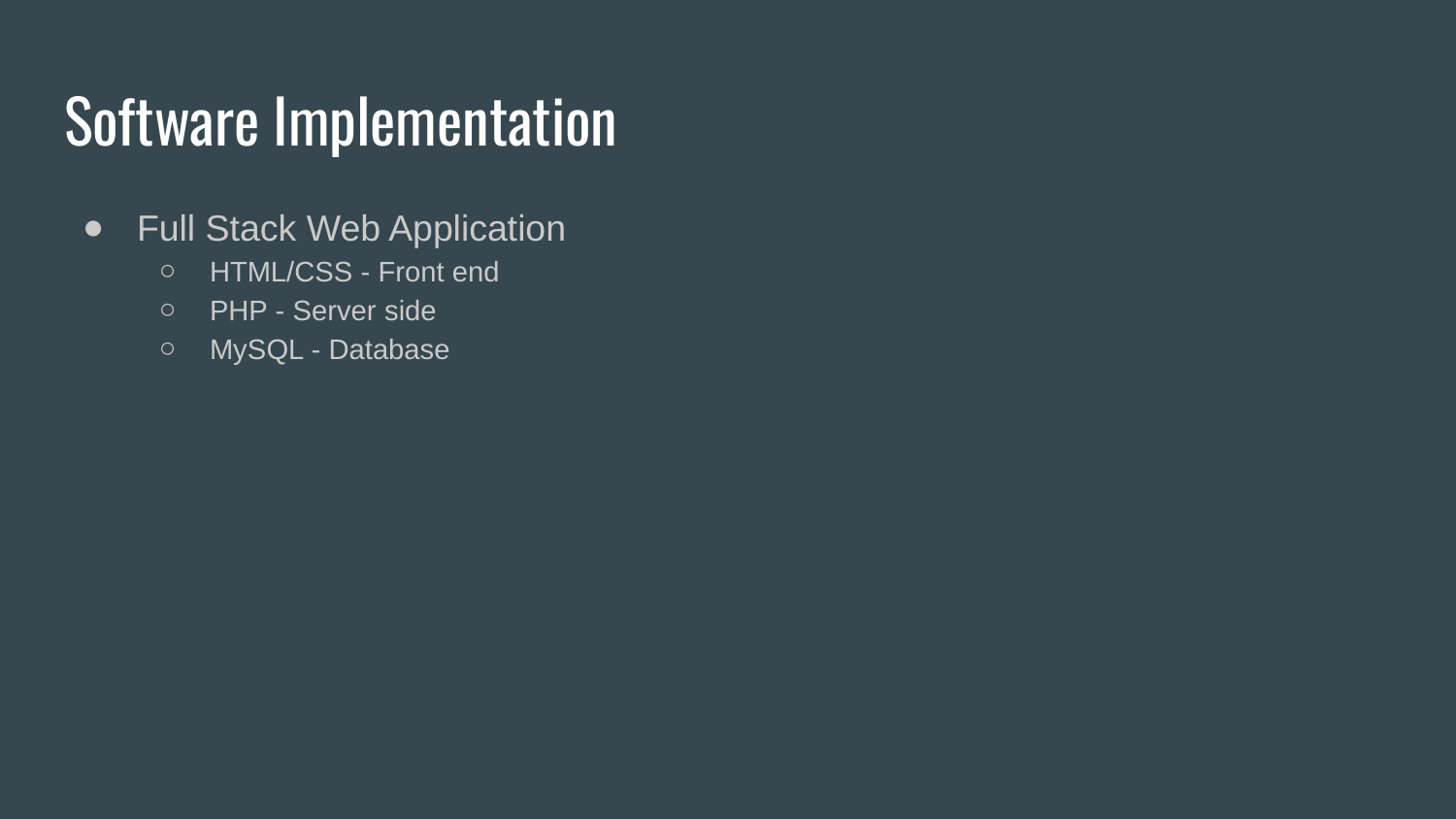

# Software Implementation
Full Stack Web Application
HTML/CSS - Front end
PHP - Server side
MySQL - Database